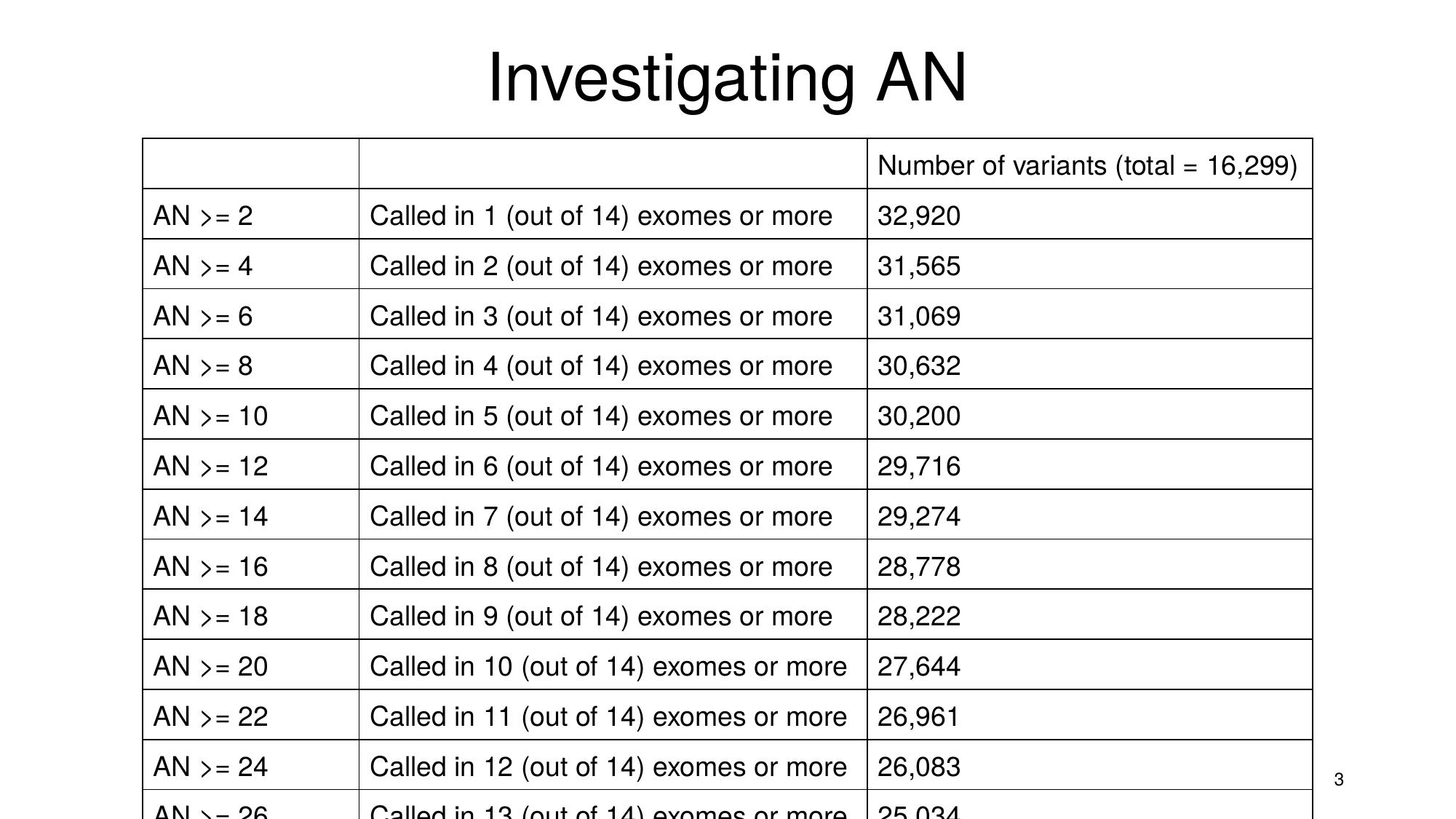

# Investigating AN
|  |  | Number of variants (total = 16,299) |
| --- | --- | --- |
| AN >= 2 | Called in 1 (out of 14) exomes or more | 32,920 |
| AN >= 4 | Called in 2 (out of 14) exomes or more | 31,565 |
| AN >= 6 | Called in 3 (out of 14) exomes or more | 31,069 |
| AN >= 8 | Called in 4 (out of 14) exomes or more | 30,632 |
| AN >= 10 | Called in 5 (out of 14) exomes or more | 30,200 |
| AN >= 12 | Called in 6 (out of 14) exomes or more | 29,716 |
| AN >= 14 | Called in 7 (out of 14) exomes or more | 29,274 |
| AN >= 16 | Called in 8 (out of 14) exomes or more | 28,778 |
| AN >= 18 | Called in 9 (out of 14) exomes or more | 28,222 |
| AN >= 20 | Called in 10 (out of 14) exomes or more | 27,644 |
| AN >= 22 | Called in 11 (out of 14) exomes or more | 26,961 |
| AN >= 24 | Called in 12 (out of 14) exomes or more | 26,083 |
| AN >= 26 | Called in 13 (out of 14) exomes or more | 25,034 |
| AN = 28 | Called in 14 (out of 14) exomes | 23,180 |
3